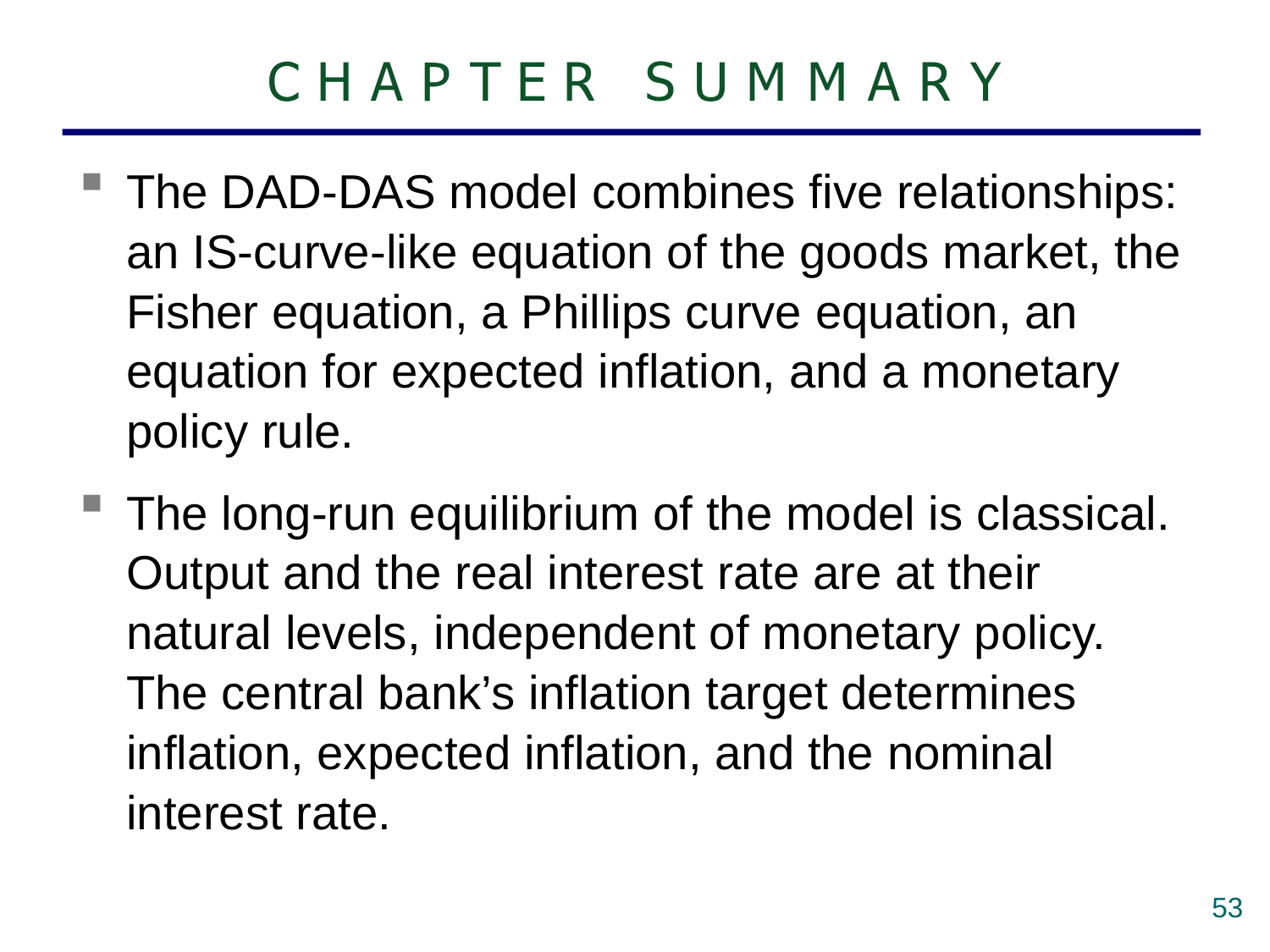

# CHAPTER SUMMARY

The DAD-DAS model combines five relationships:  an IS-curve-like equation of the goods market, the Fisher equation, a Phillips curve equation, an equation for expected inflation, and a monetary policy rule.
The long-run equilibrium of the model is classical.  Output and the real interest rate are at their natural levels, independent of monetary policy.  The central bank’s inflation target determines inflation, expected inflation, and the nominal interest rate.
53